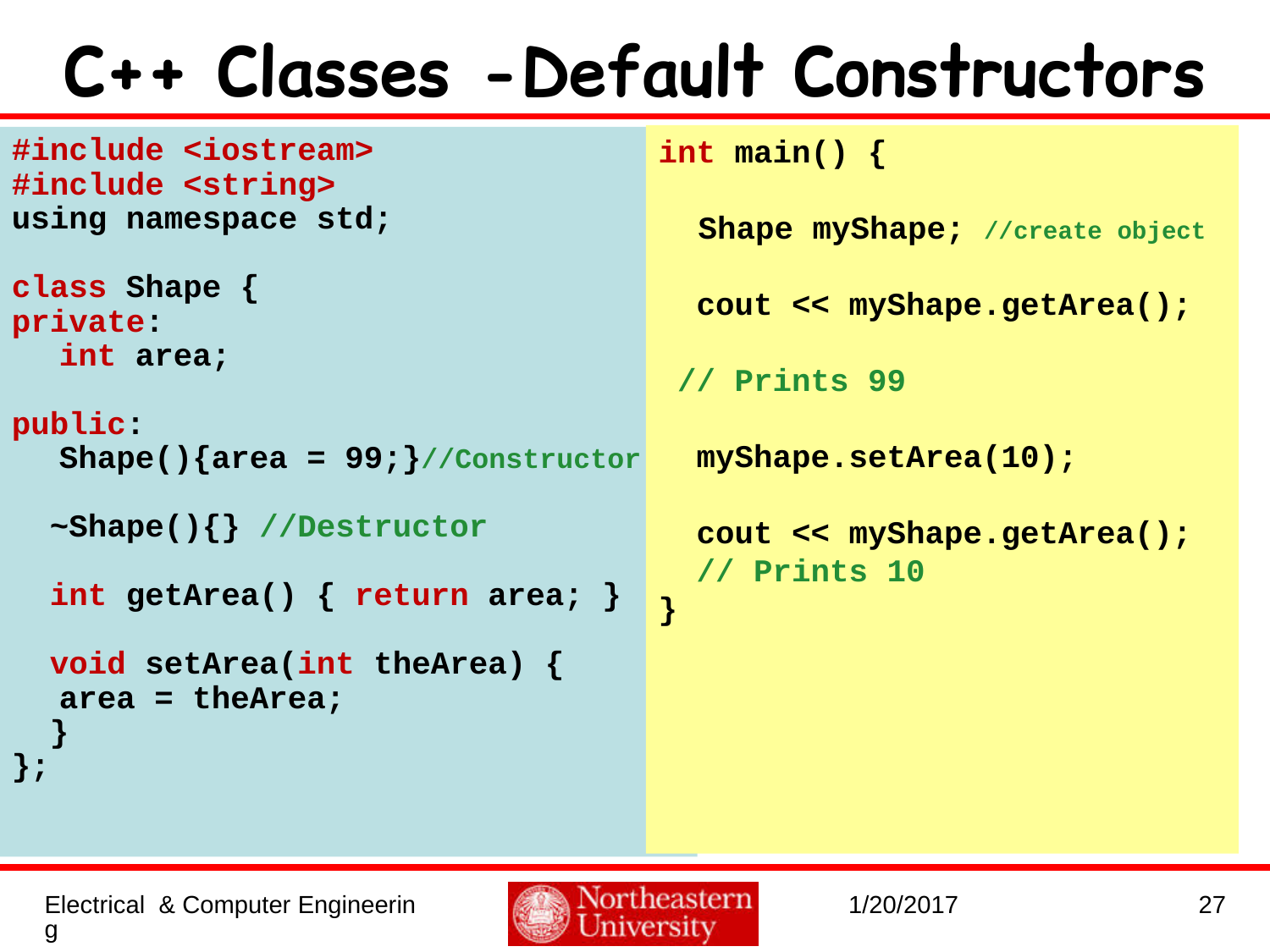

# C++ Classes -Default Constructors
int main() {

	Shape myShape; //create object

  cout << myShape.getArea();

 // Prints 99

  myShape.setArea(10);

  cout << myShape.getArea();
  // Prints 10
}
#include <iostream>
#include <string>
using namespace std;

class Shape {
private:
	int area;

public:
	Shape(){area = 99;}//Constructor

  ~Shape(){} //Destructor

  int getArea() { return area; }

  void setArea(int theArea) {
	area = theArea;
  }
};
Electrical  & Computer Engineering
1/20/2017
27